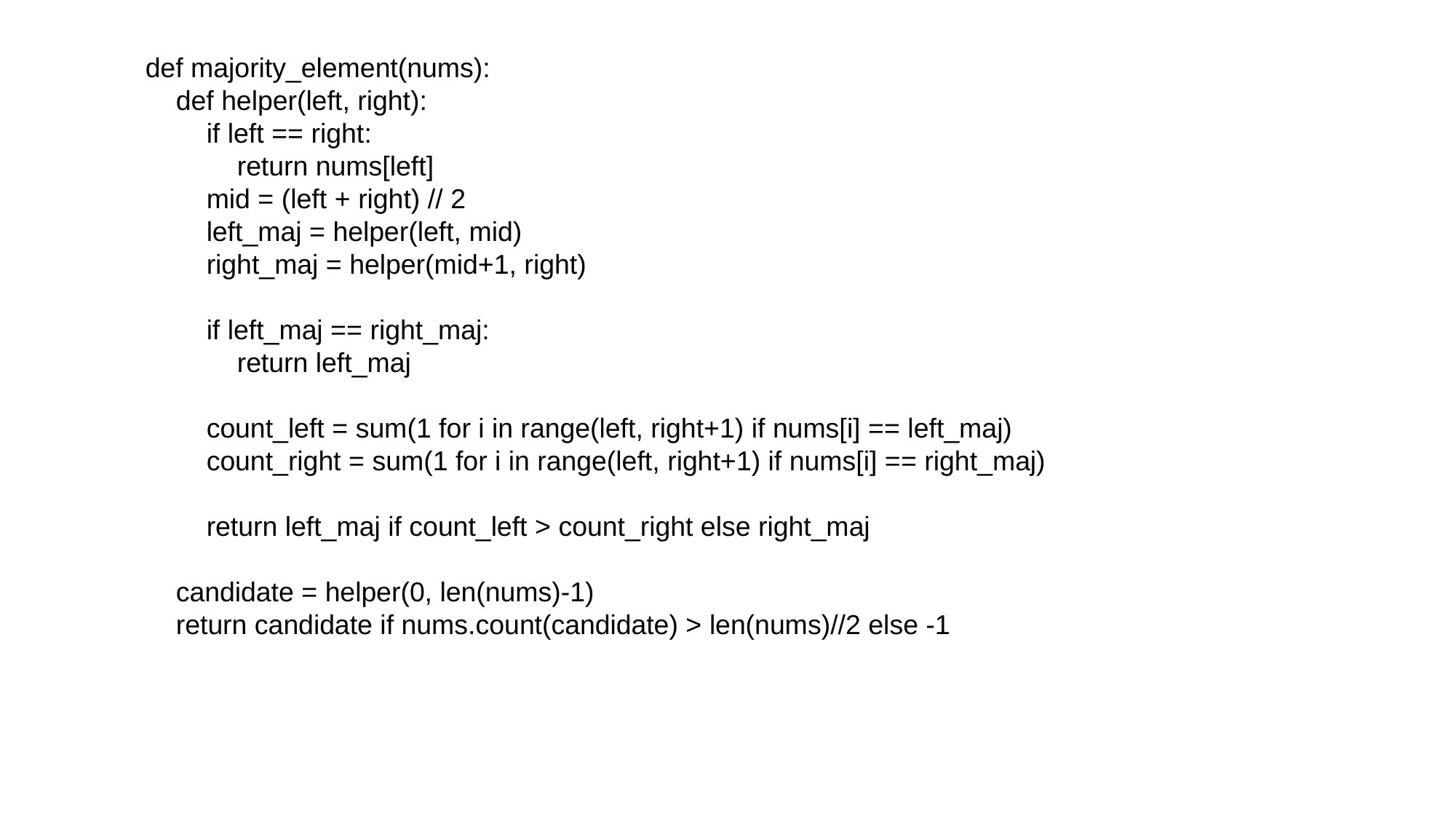

def majority_element(nums):
    def helper(left, right):
        if left == right:
            return nums[left]
        mid = (left + right) // 2
        left_maj = helper(left, mid)
        right_maj = helper(mid+1, right)

        if left_maj == right_maj:
            return left_maj

        count_left = sum(1 for i in range(left, right+1) if nums[i] == left_maj)
        count_right = sum(1 for i in range(left, right+1) if nums[i] == right_maj)

        return left_maj if count_left > count_right else right_maj

    candidate = helper(0, len(nums)-1)
    return candidate if nums.count(candidate) > len(nums)//2 else -1